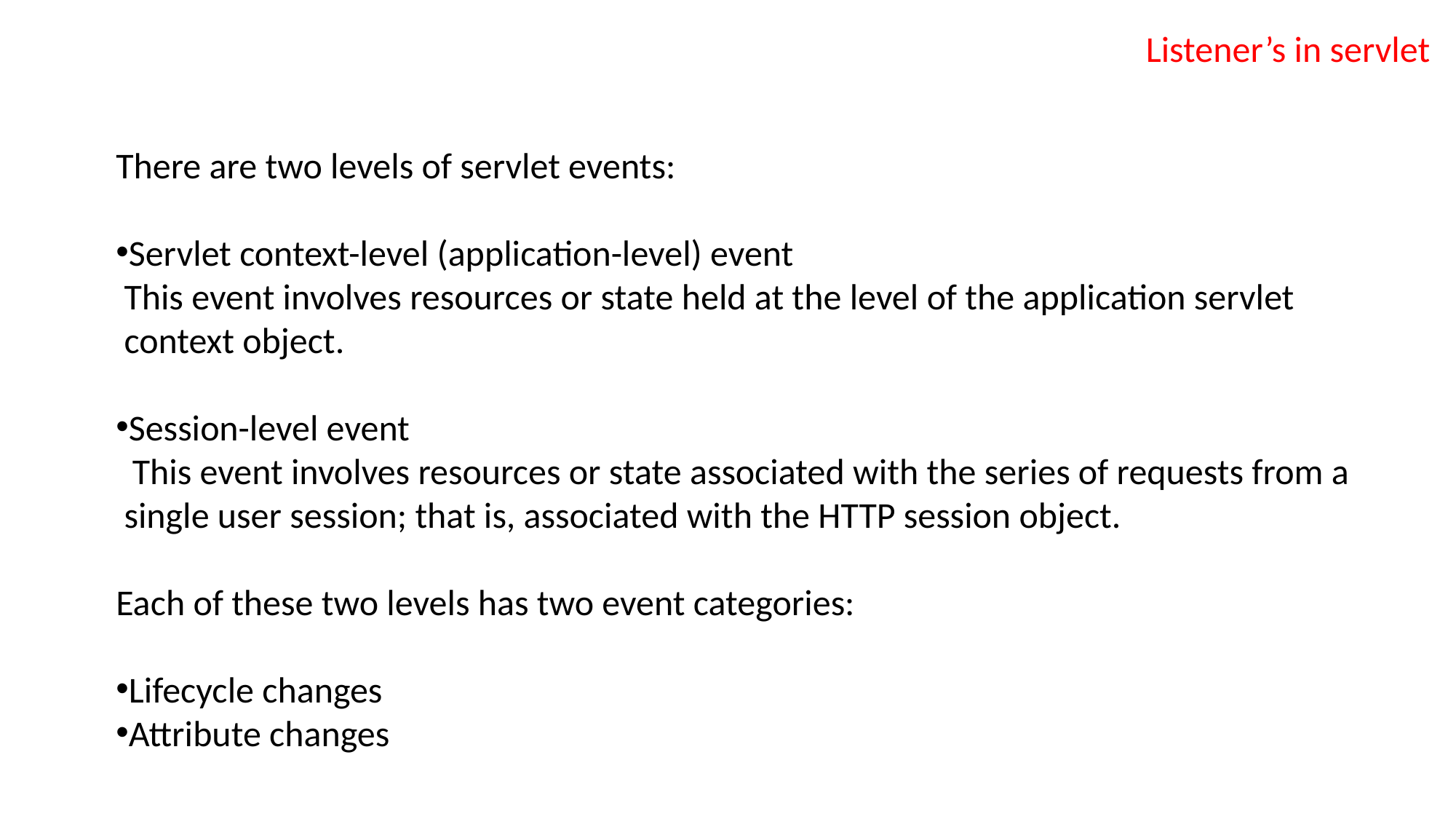

Listener’s in servlet
There are two levels of servlet events:

Servlet context-level (application-level) event
 This event involves resources or state held at the level of the application servlet        context object.

Session-level event
  This event involves resources or state associated with the series of requests from a  single user session; that is, associated with the HTTP session object.

Each of these two levels has two event categories:

Lifecycle changes
Attribute changes